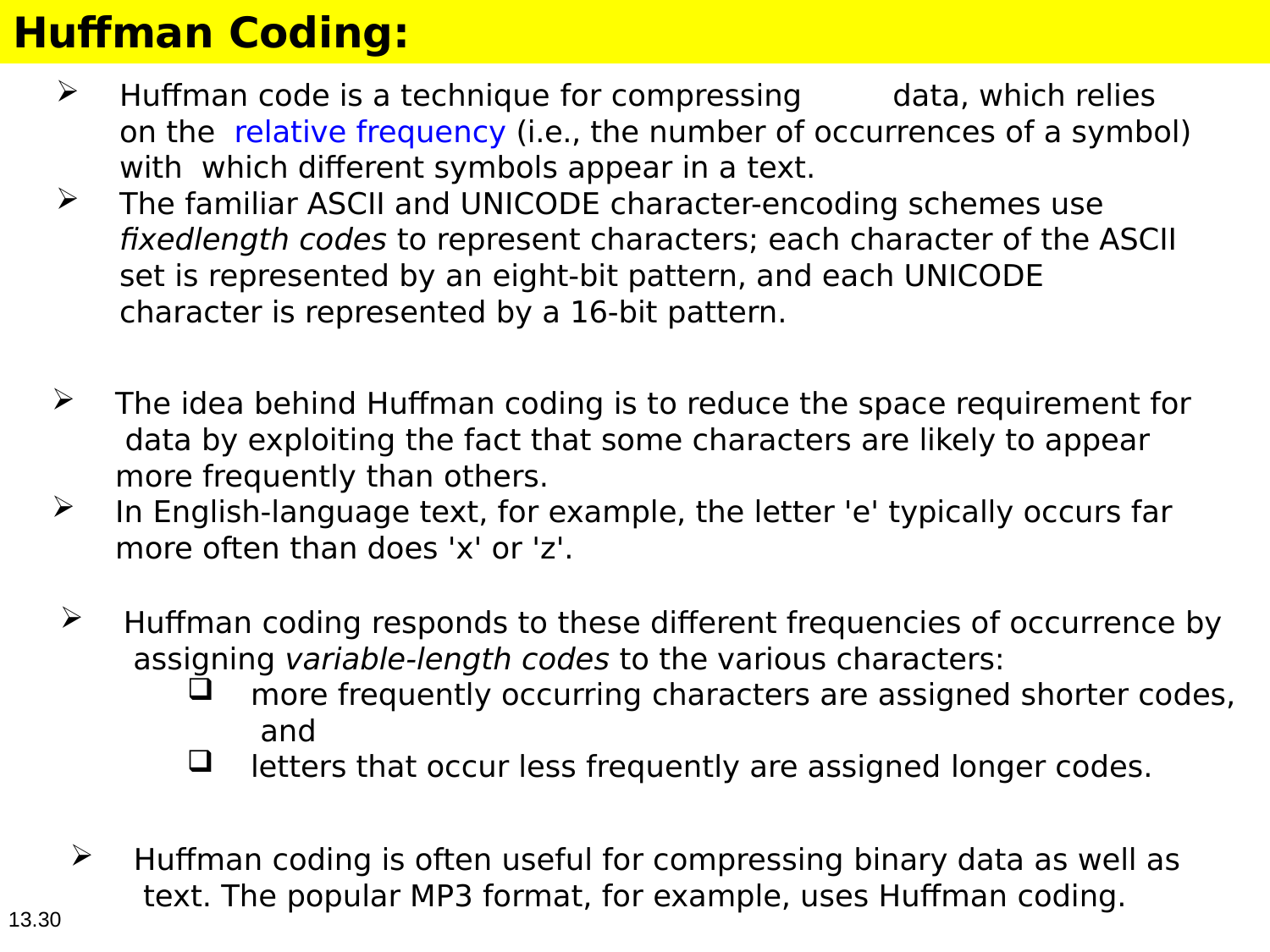

# Huffman Coding:
Huffman code is a technique for compressing	data, which relies on the  relative frequency (i.e., the number of occurrences of a symbol) with  which different symbols appear in a text.
The familiar ASCII and UNICODE character-encoding schemes use  fixedlength codes to represent characters; each character of the ASCII  set is represented by an eight-bit pattern, and each UNICODE  character is represented by a 16-bit pattern.

The idea behind Huffman coding is to reduce the space requirement for  data by exploiting the fact that some characters are likely to appear  more frequently than others.
In English-language text, for example, the letter 'e' typically occurs far  more often than does 'x' or 'z'.

Huffman coding responds to these different frequencies of occurrence by  assigning variable-length codes to the various characters:
more frequently occurring characters are assigned shorter codes,  and
letters that occur less frequently are assigned longer codes.

Huffman coding is often useful for compressing binary data as well as  text. The popular MP3 format, for example, uses Huffman coding.
13.30